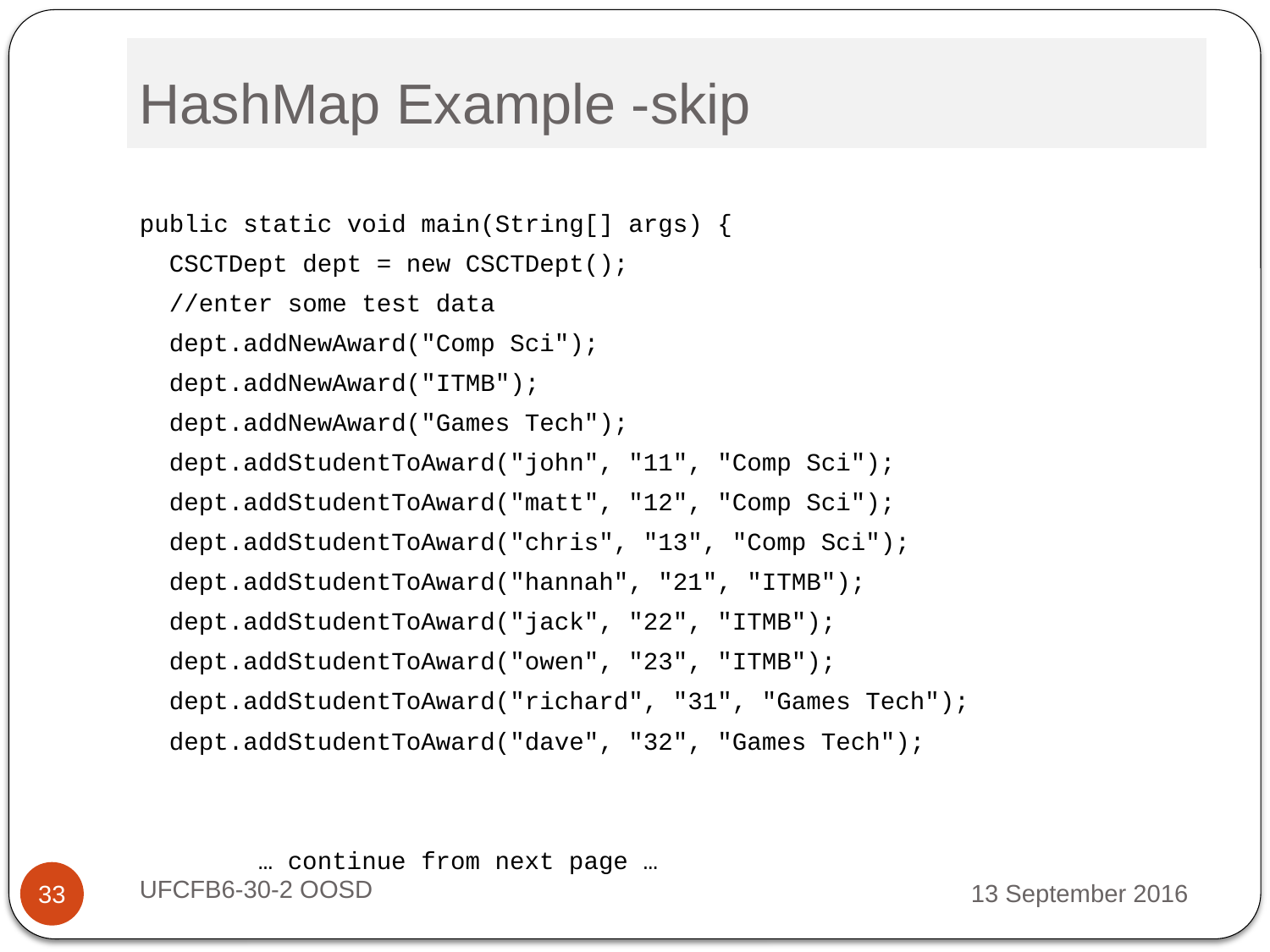

# HashMap Example -skip
public static void main(String[] args) {
  CSCTDept dept = new CSCTDept();
  //enter some test data
  dept.addNewAward("Comp Sci");
  dept.addNewAward("ITMB");
  dept.addNewAward("Games Tech");
  dept.addStudentToAward("john", "11", "Comp Sci");
  dept.addStudentToAward("matt", "12", "Comp Sci");
  dept.addStudentToAward("chris", "13", "Comp Sci");
  dept.addStudentToAward("hannah", "21", "ITMB");
  dept.addStudentToAward("jack", "22", "ITMB");
  dept.addStudentToAward("owen", "23", "ITMB");
  dept.addStudentToAward("richard", "31", "Games Tech");
  dept.addStudentToAward("dave", "32", "Games Tech");

        … continue from next page …

UFCFB6-30-2 OOSD
13 September 2016
33